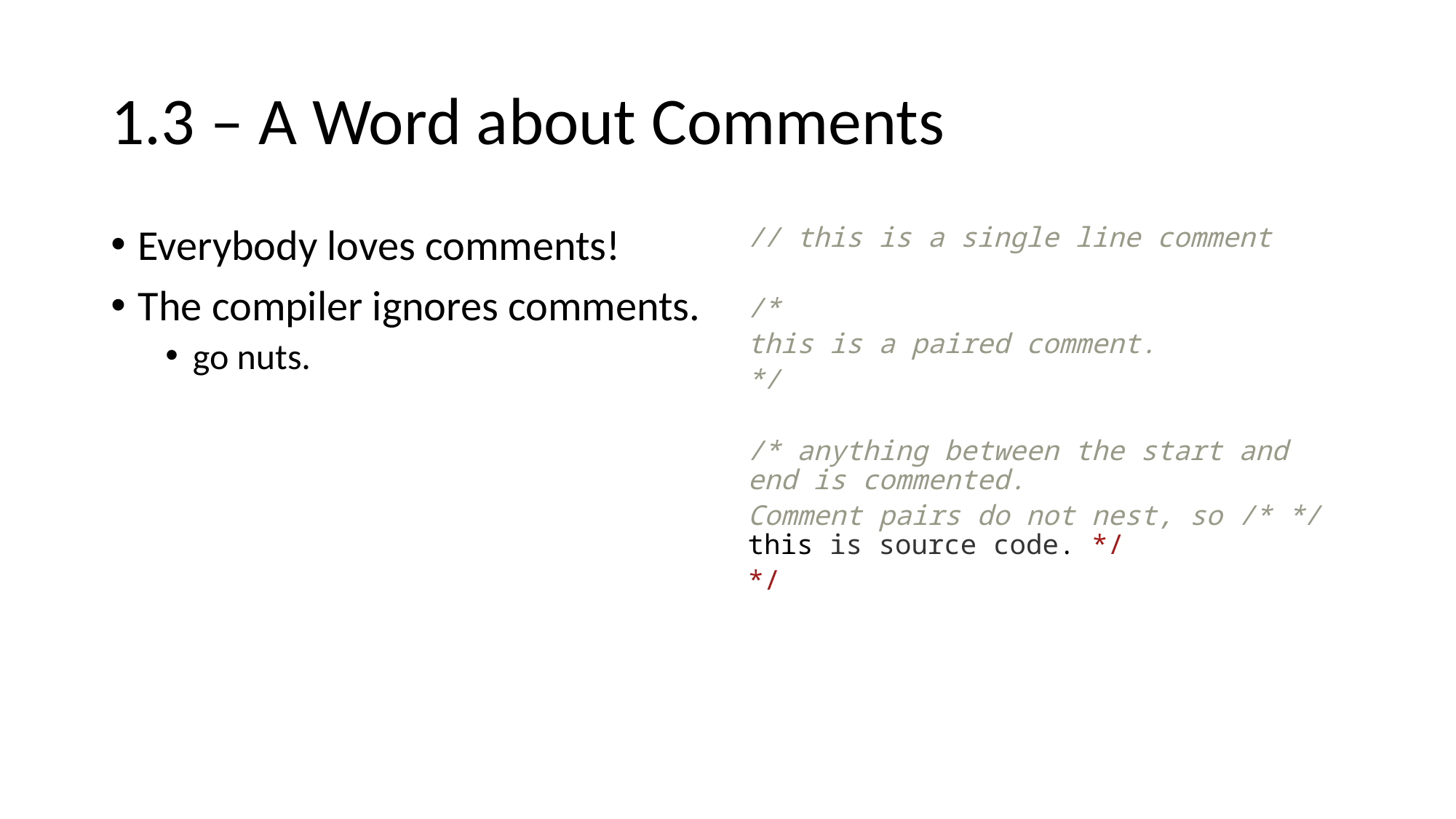

# 1.3 – A Word about Comments
Everybody loves comments!
The compiler ignores comments.
go nuts.
// this is a single line comment

/*
this is a paired comment.
*/

/* anything between the start and end is commented.
Comment pairs do not nest, so /* */ this is source code. */
*/